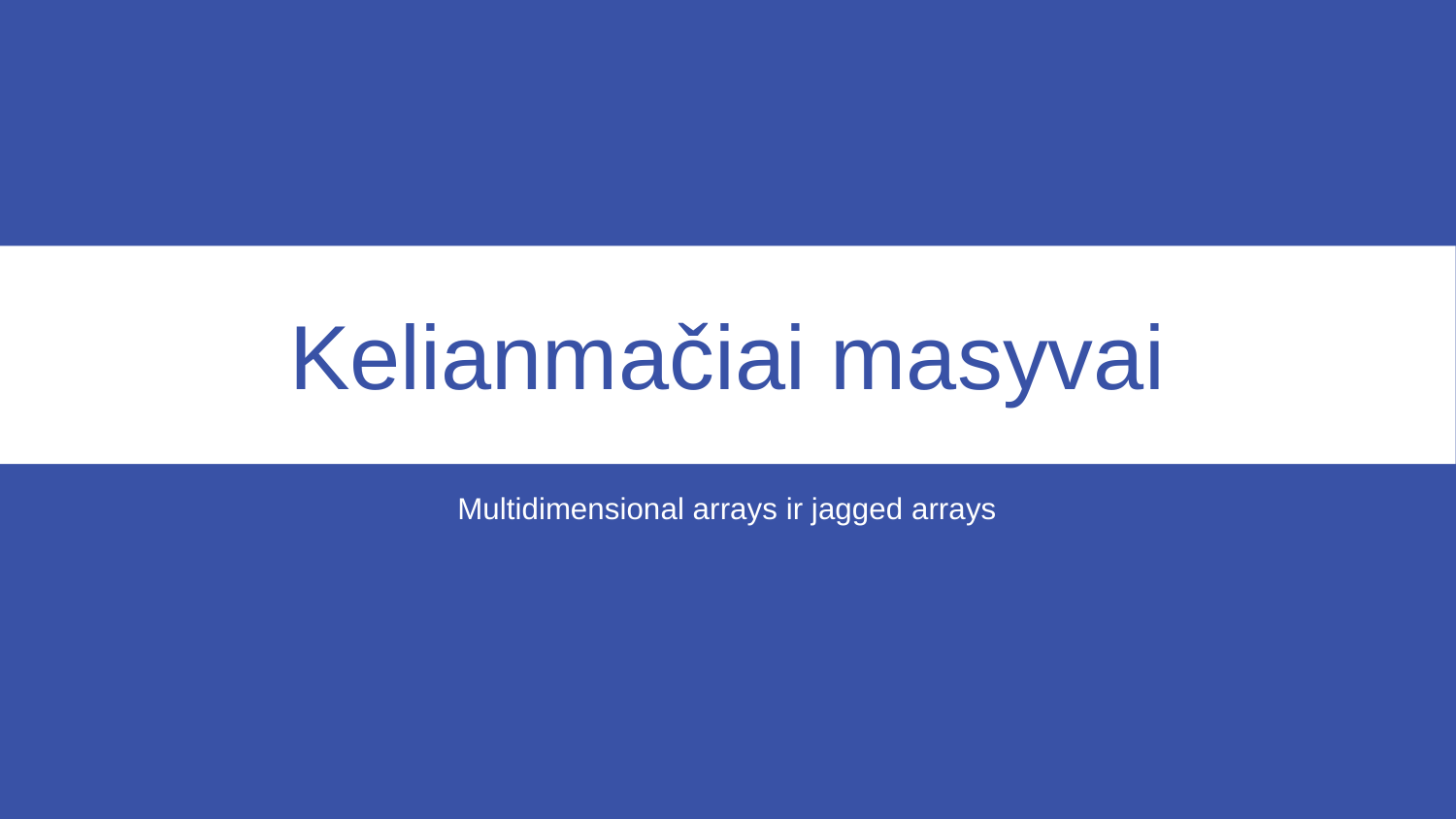

# Kelianmačiai masyvai
Multidimensional arrays ir jagged arrays